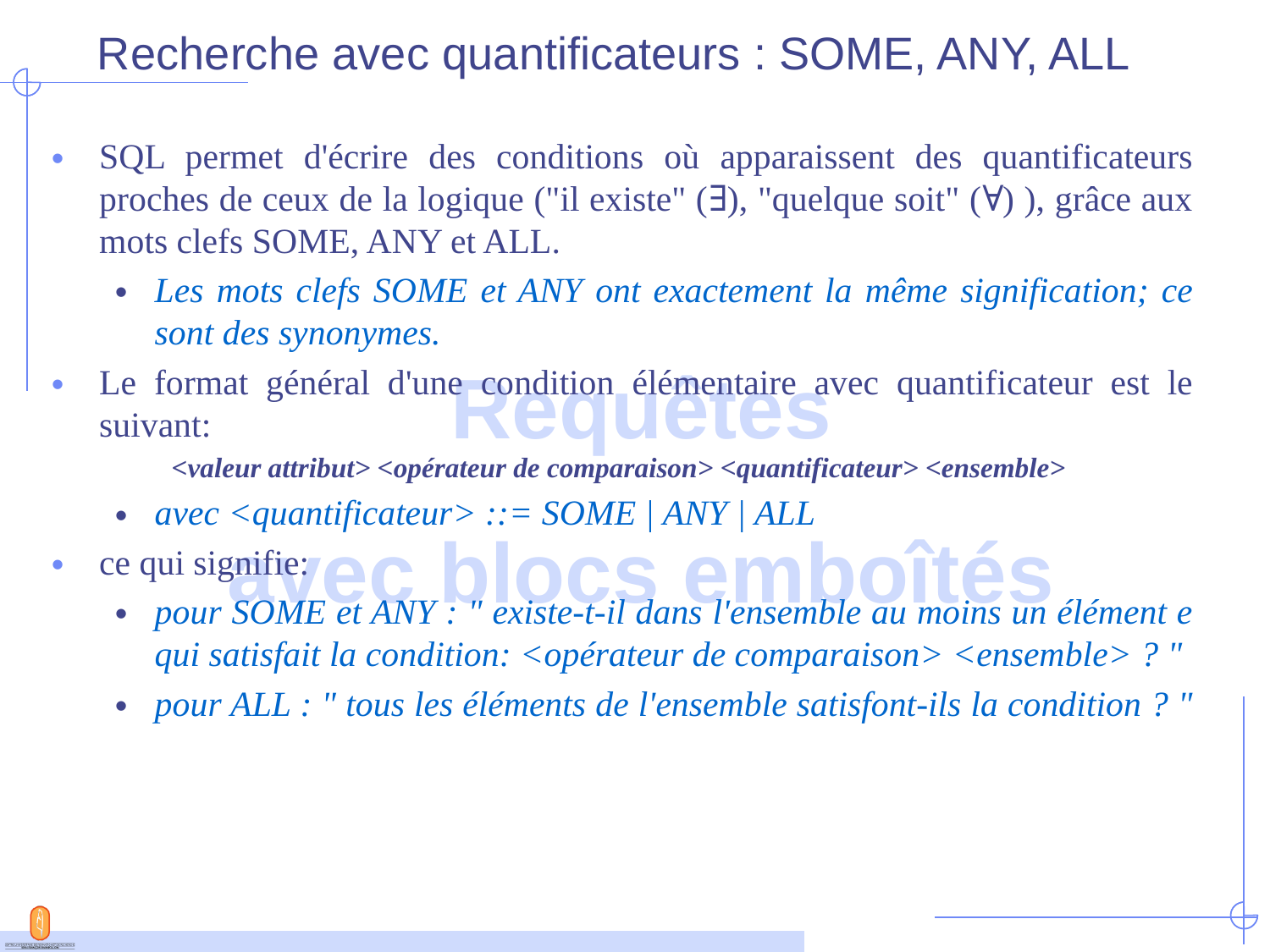

# Recherche avec quantificateurs : SOME, ANY, ALL
SQL permet d'écrire des conditions où apparaissent des quantificateurs proches de ceux de la logique ("il existe" (∃), "quelque soit" (∀) ), grâce aux mots clefs SOME, ANY et ALL.
Les mots clefs SOME et ANY ont exactement la même signification; ce sont des synonymes.
Le format général d'une condition élémentaire avec quantificateur est le suivant:
<valeur attribut> <opérateur de comparaison> <quantificateur> <ensemble>
avec <quantificateur> ::= SOME | ANY | ALL
ce qui signifie:
pour SOME et ANY : " existe-t-il dans l'ensemble au moins un élément e qui satisfait la condition: <opérateur de comparaison> <ensemble> ? "
pour ALL : " tous les éléments de l'ensemble satisfont-ils la condition ? "

Requêtes
avec blocs emboîtés